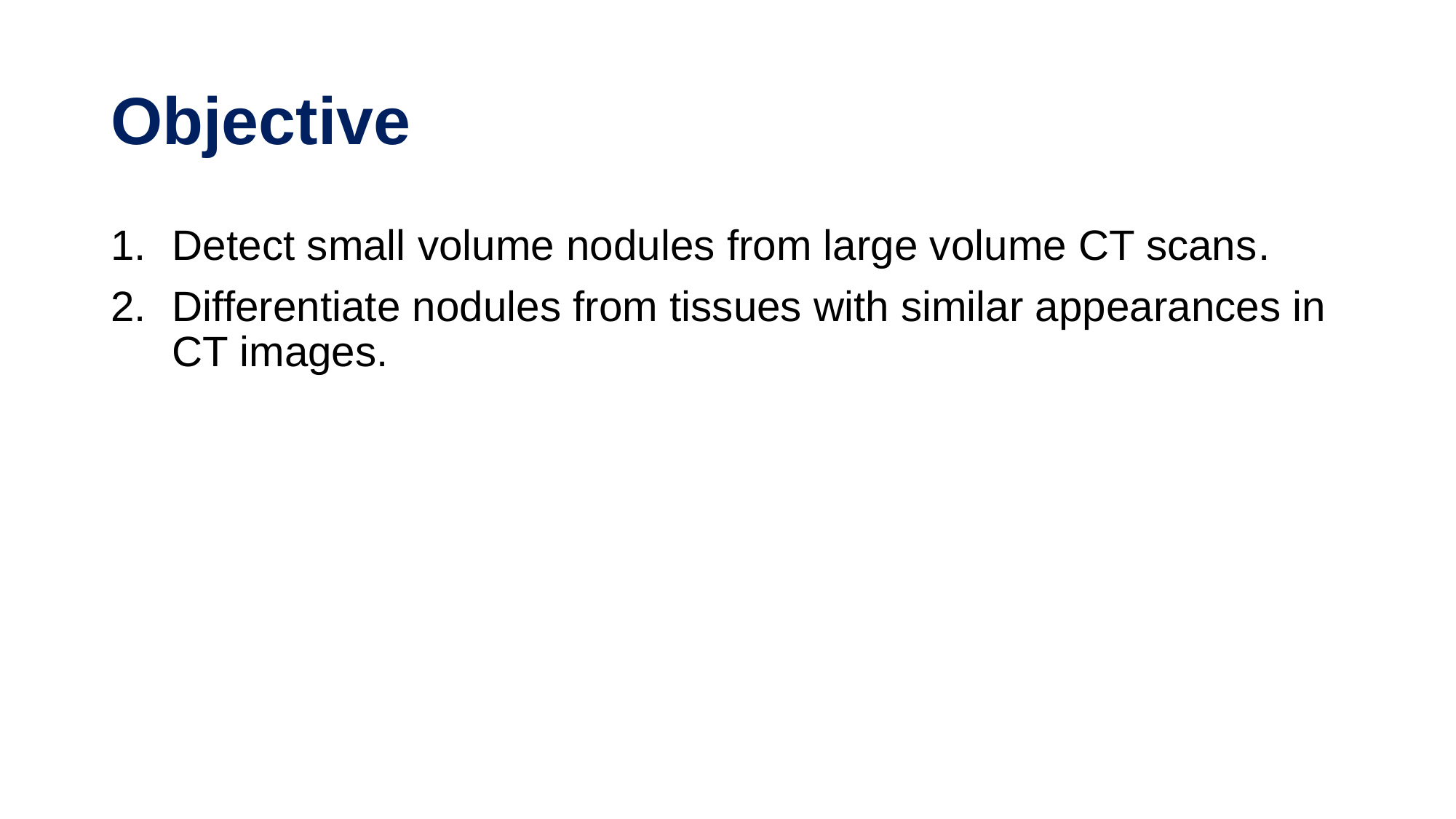

# Objective
Detect small volume nodules from large volume CT scans.
Differentiate nodules from tissues with similar appearances in CT images.